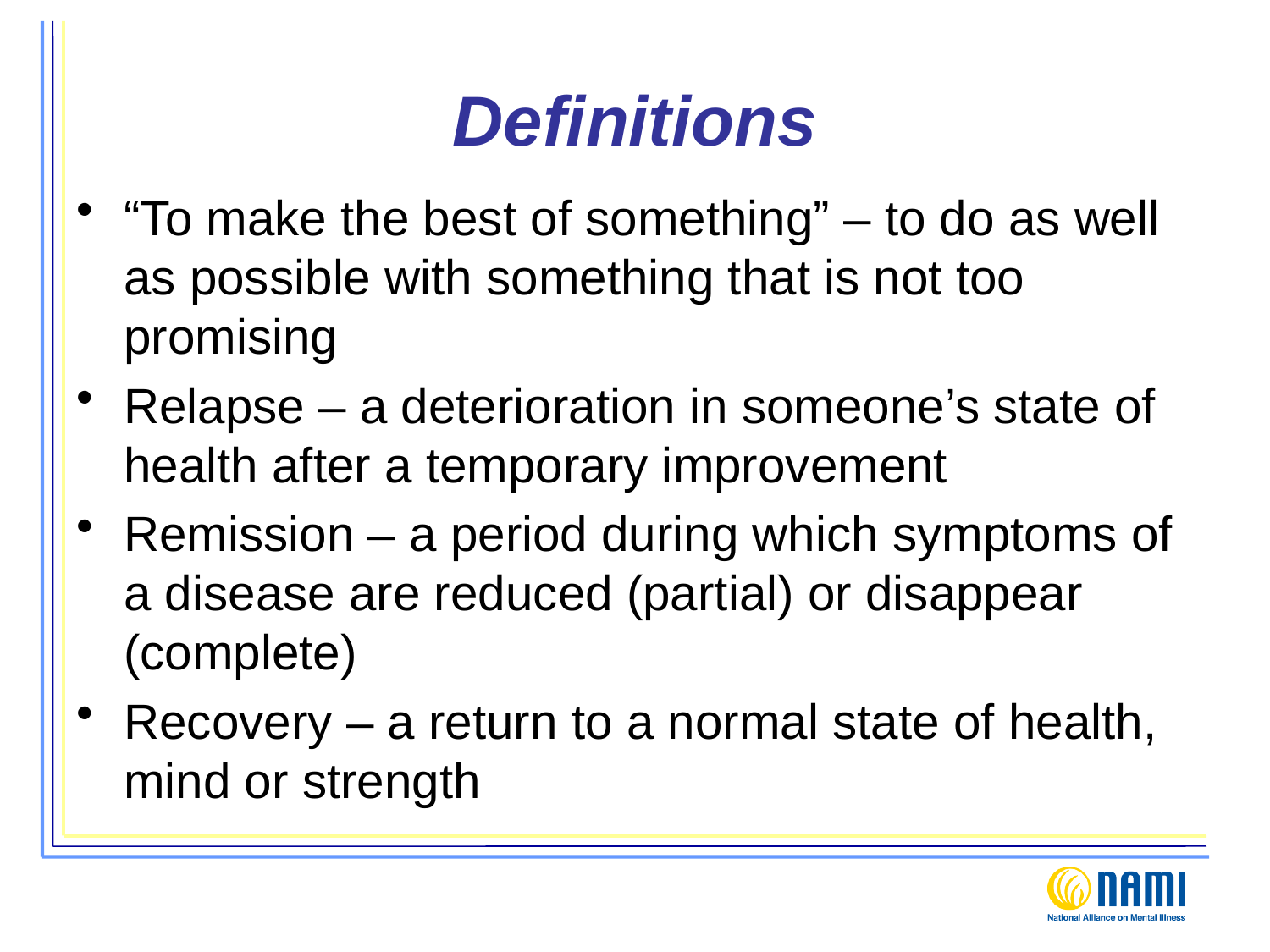

# Definitions
“To make the best of something” – to do as well as possible with something that is not too promising
Relapse – a deterioration in someone’s state of health after a temporary improvement
Remission – a period during which symptoms of a disease are reduced (partial) or disappear (complete)
Recovery – a return to a normal state of health, mind or strength